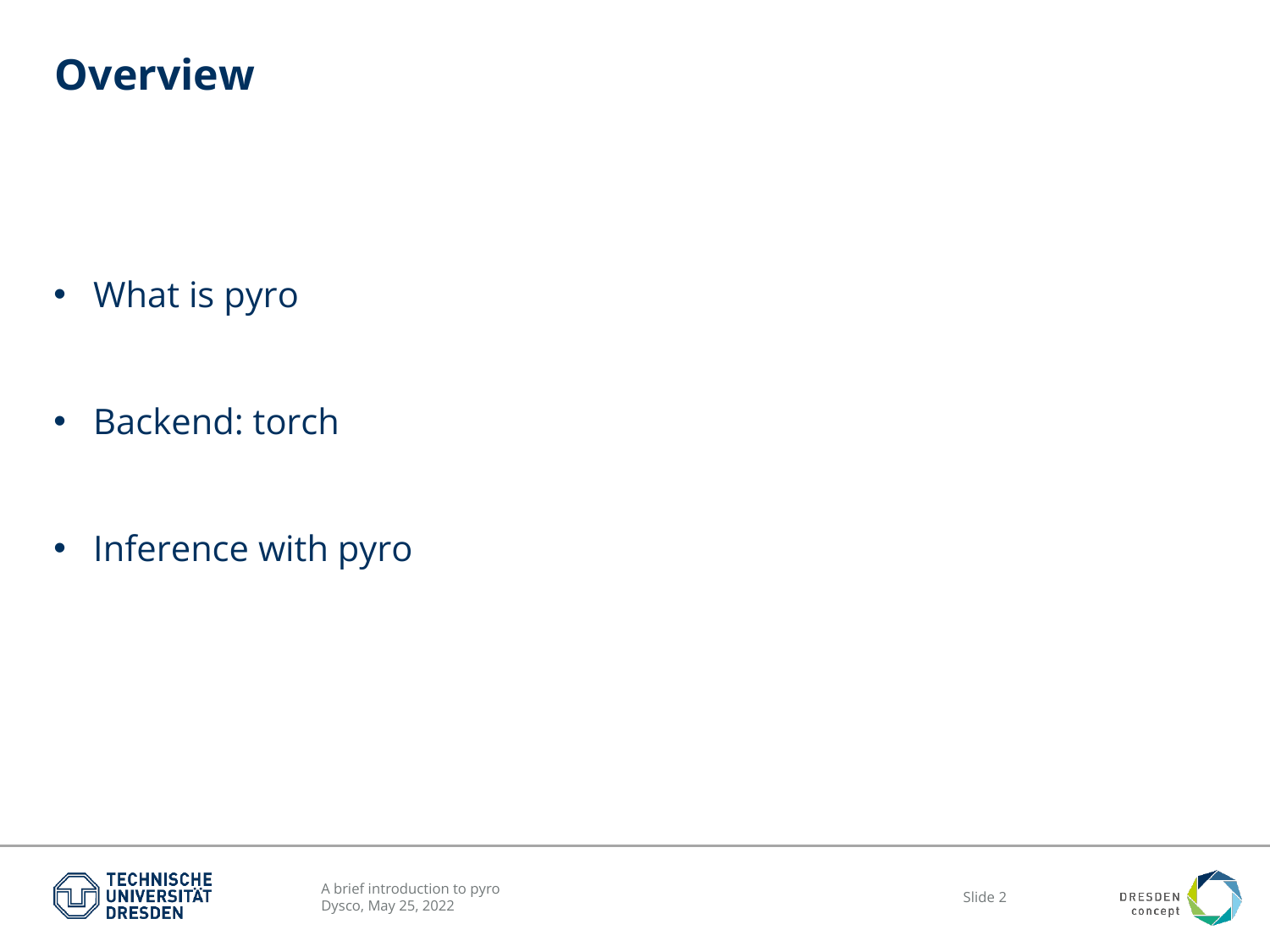

# Overview

What is pyro

Backend: torch

Inference with pyro